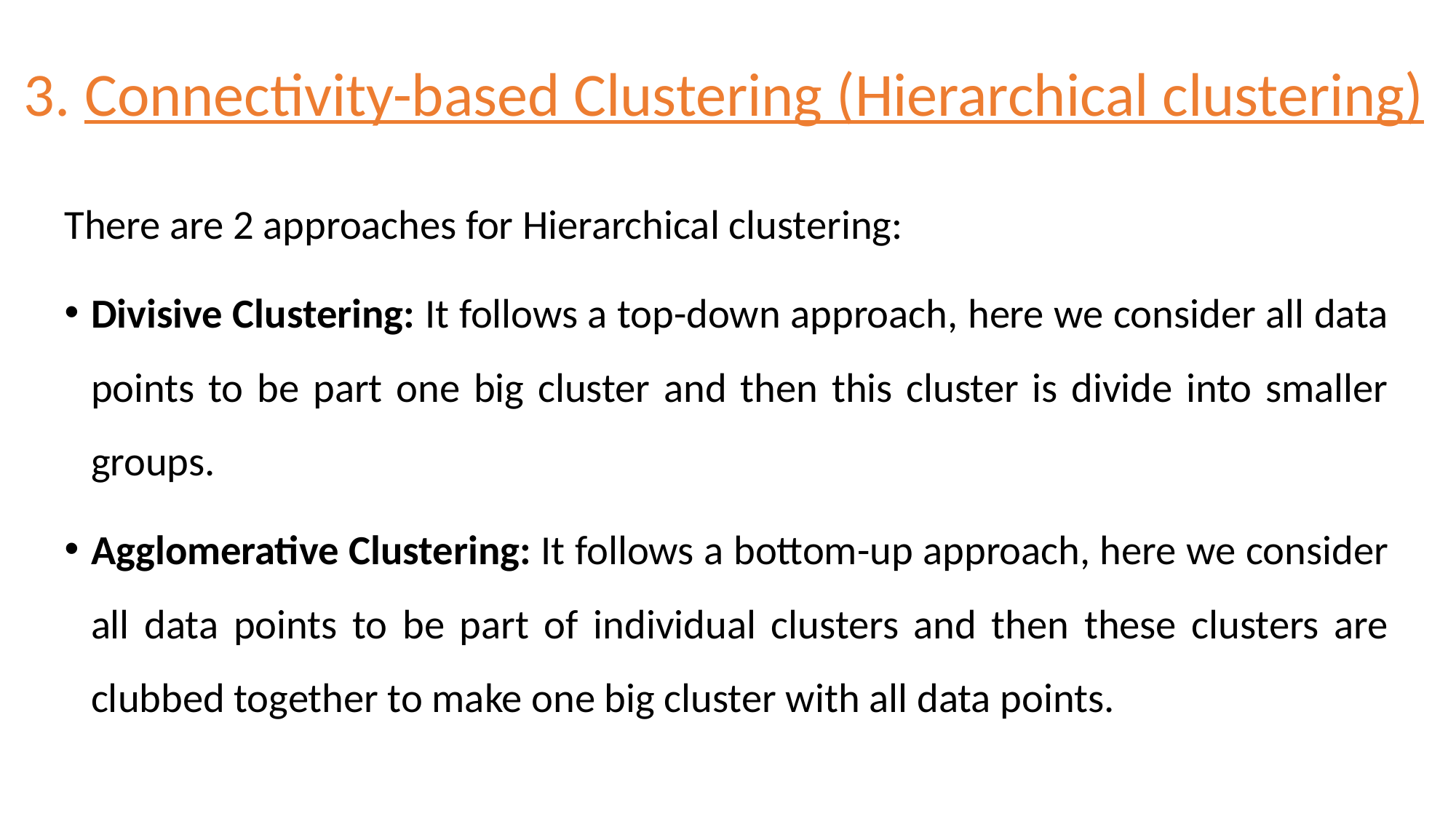

# 3. Connectivity-based Clustering (Hierarchical clustering)
There are 2 approaches for Hierarchical clustering:
Divisive Clustering: It follows a top-down approach, here we consider all data points to be part one big cluster and then this cluster is divide into smaller groups.
Agglomerative Clustering: It follows a bottom-up approach, here we consider all data points to be part of individual clusters and then these clusters are clubbed together to make one big cluster with all data points.